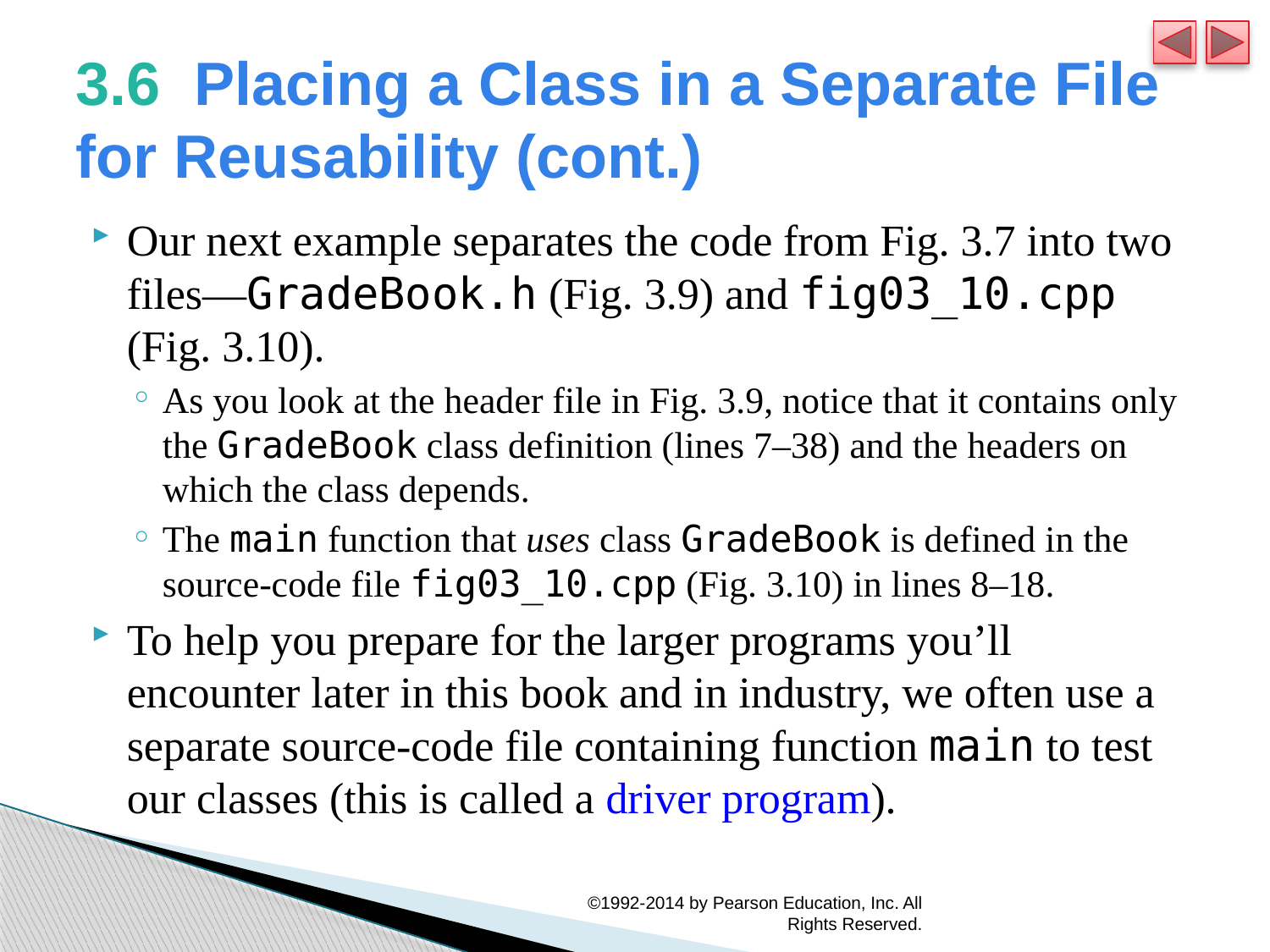

# 3.6  Placing a Class in a Separate File for Reusability (cont.)
Our next example separates the code from Fig. 3.7 into two files—GradeBook.h (Fig. 3.9) and fig03_10.cpp (Fig. 3.10).
As you look at the header file in Fig. 3.9, notice that it contains only the GradeBook class definition (lines 7–38) and the headers on which the class depends.
The main function that uses class GradeBook is defined in the source-code file fig03_10.cpp (Fig. 3.10) in lines 8–18.
To help you prepare for the larger programs you’ll encounter later in this book and in industry, we often use a separate source-code file containing function main to test our classes (this is called a driver program).
©1992-2014 by Pearson Education, Inc. All Rights Reserved.